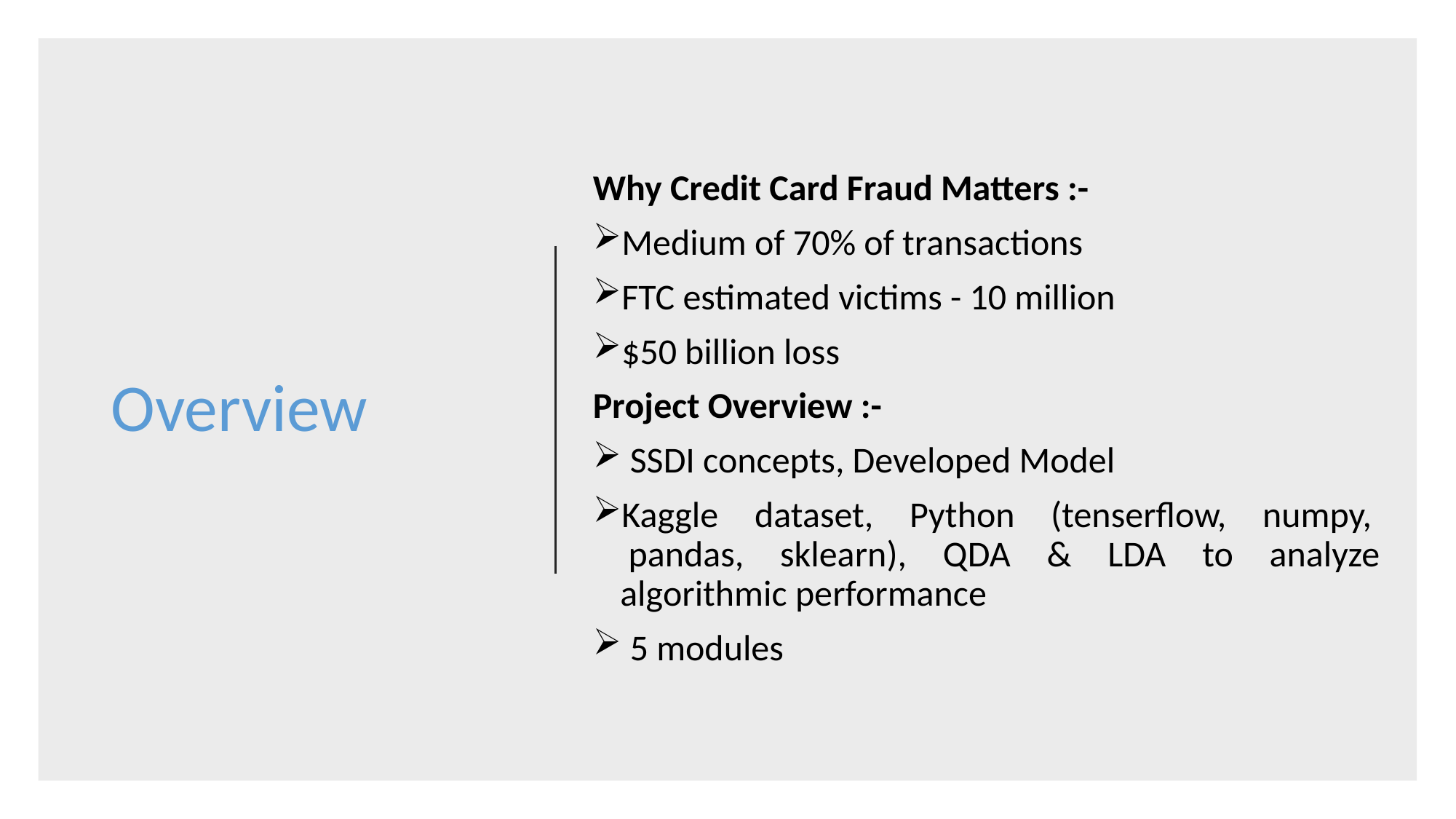

Why Credit Card Fraud Matters :-
Medium of 70% of transactions
FTC estimated victims - 10 million
$50 billion loss
Project Overview :-
 SSDI concepts, Developed Model
Kaggle dataset, Python (tenserflow, numpy,   pandas, sklearn), QDA & LDA to analyze algorithmic performance
 5 modules

# Overview